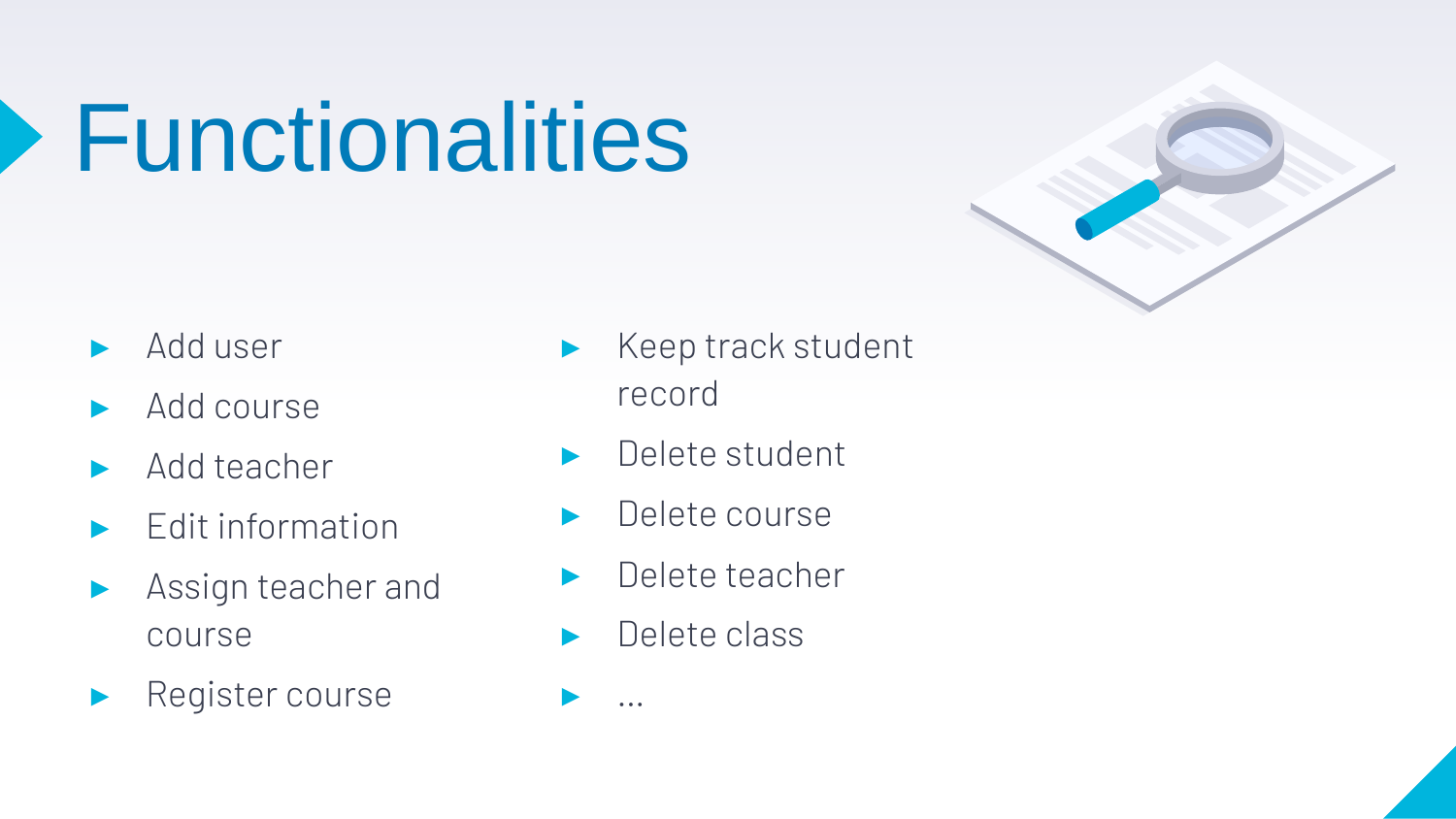

# Functionalities
Add user
Add course
Add teacher
Edit information
Assign teacher and course
Register course

Keep track student record
Delete student
Delete course
Delete teacher
Delete class
…